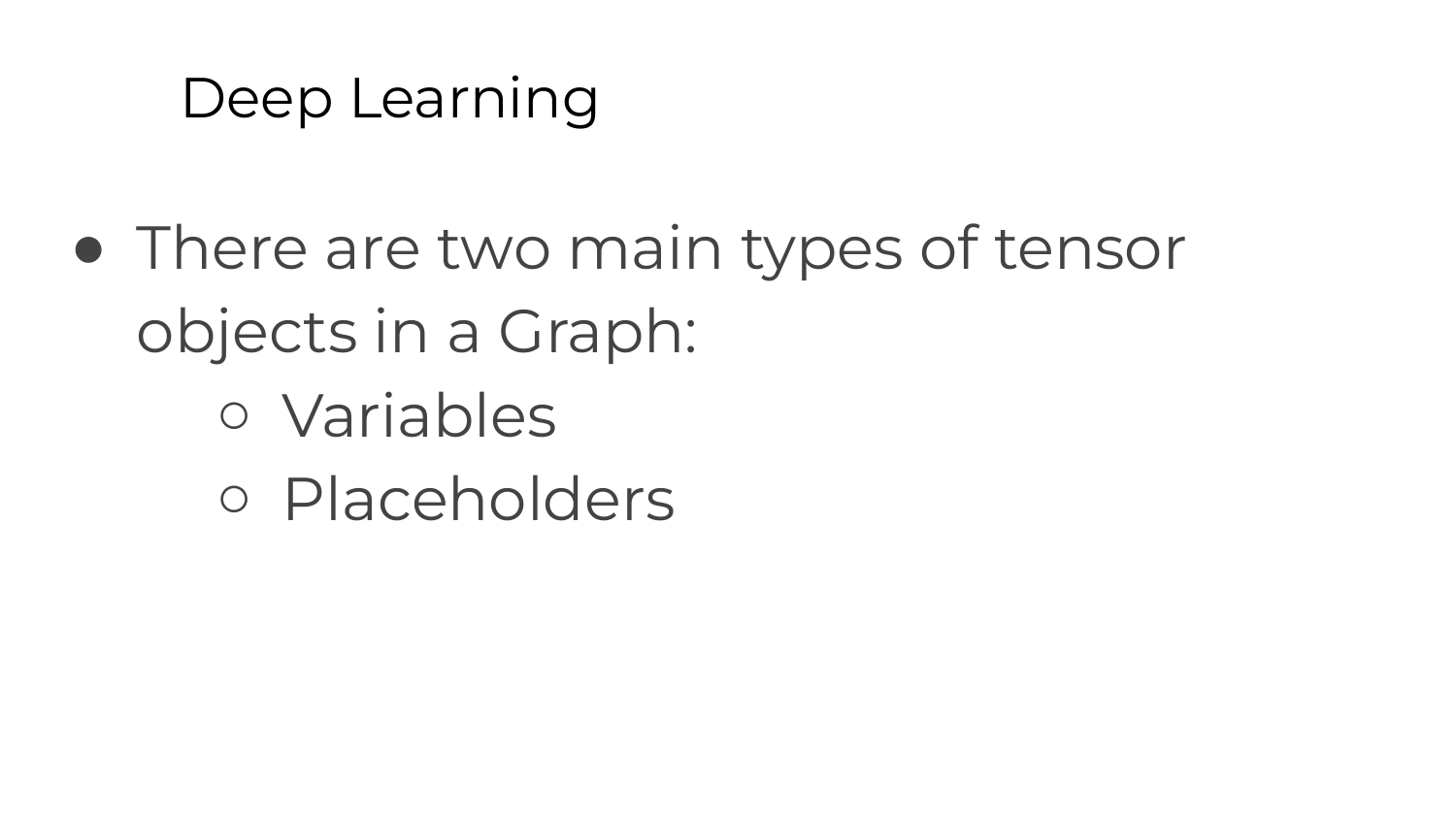

Deep Learning
There are two main types of tensor objects in a Graph:
Variables
Placeholders